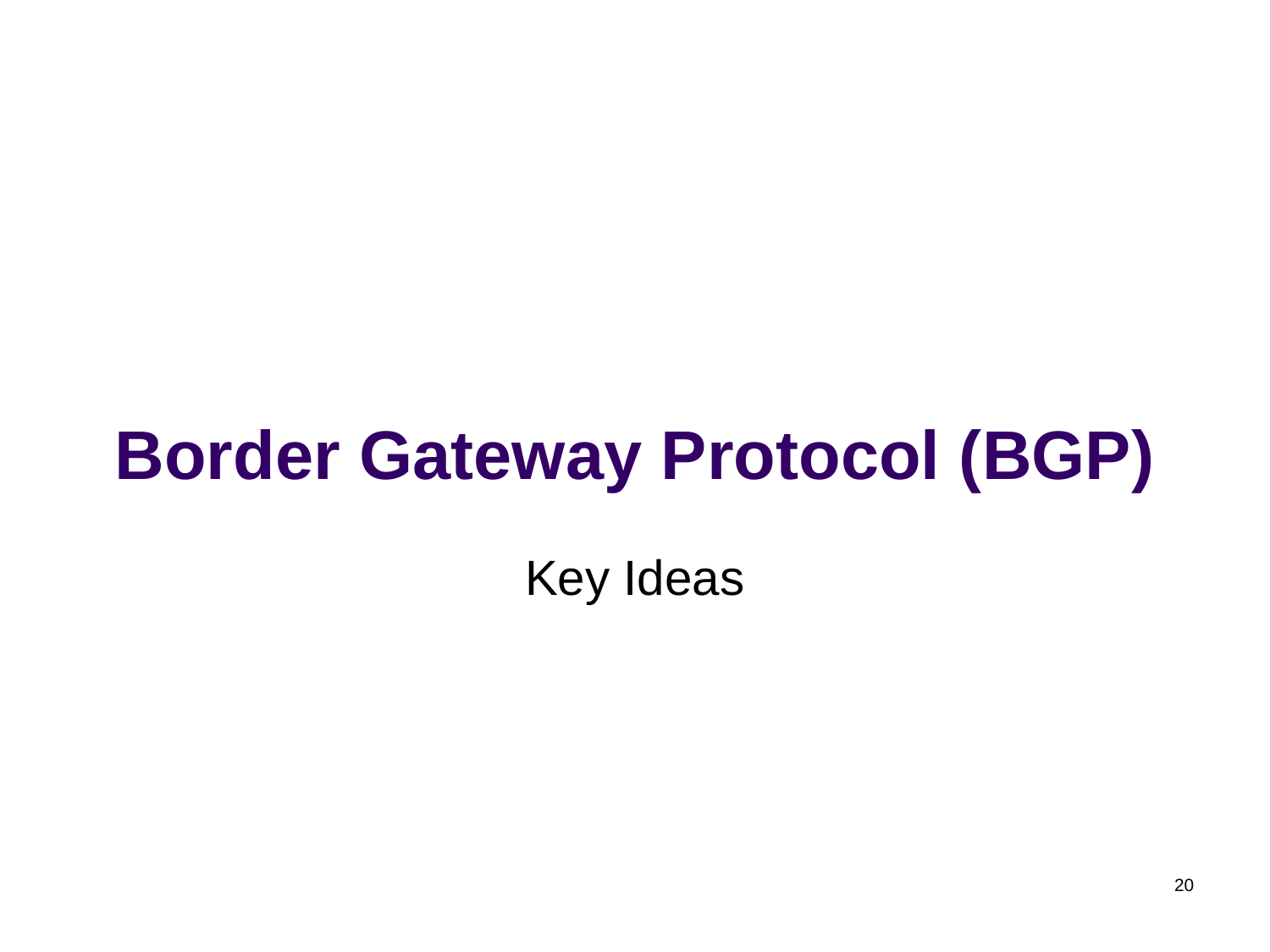

# Border Gateway Protocol (BGP)
Key Ideas
20